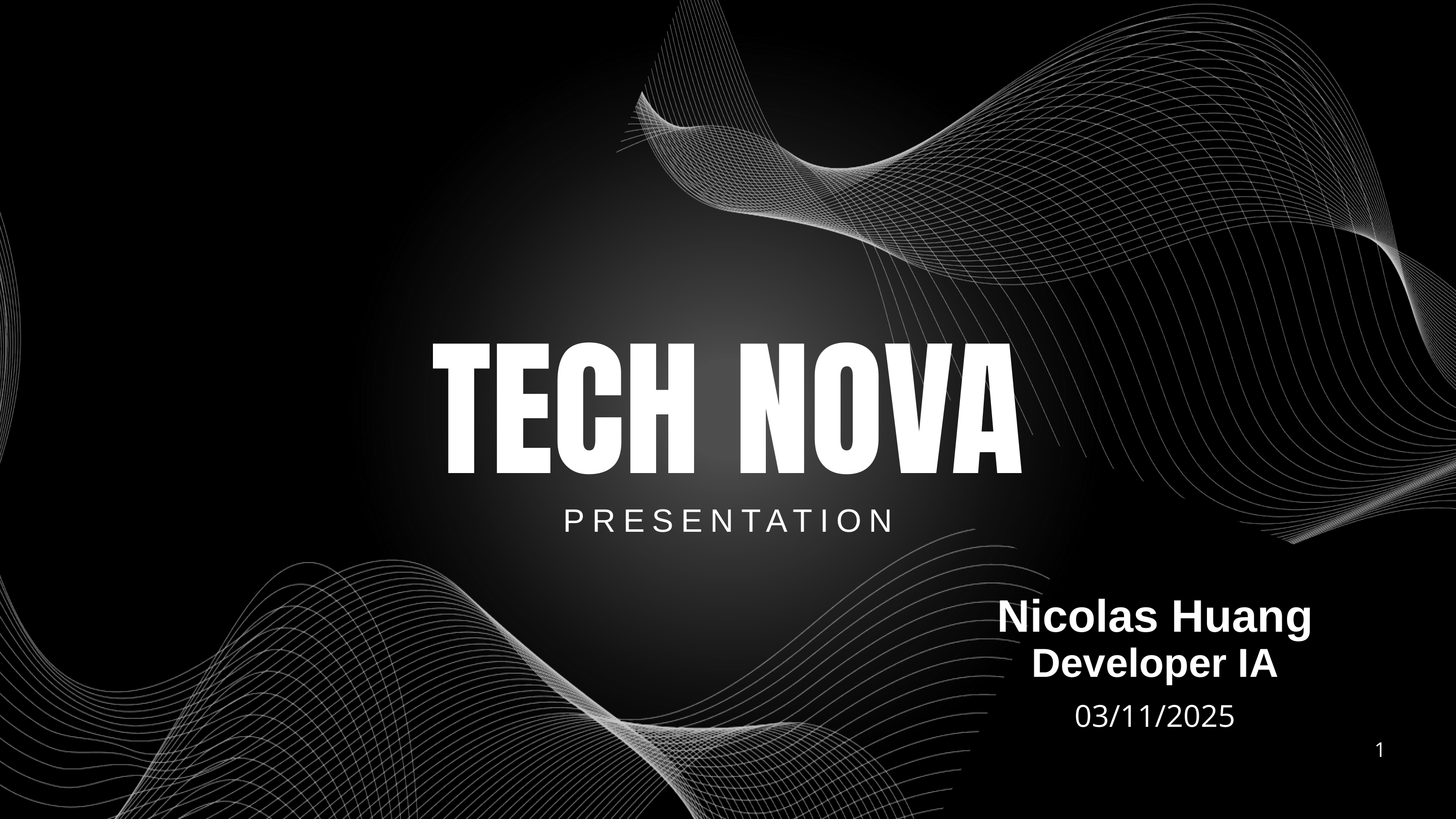

TECH NOVA
PRESENTATION
Nicolas Huang
Developer IA
03/11/2025
1